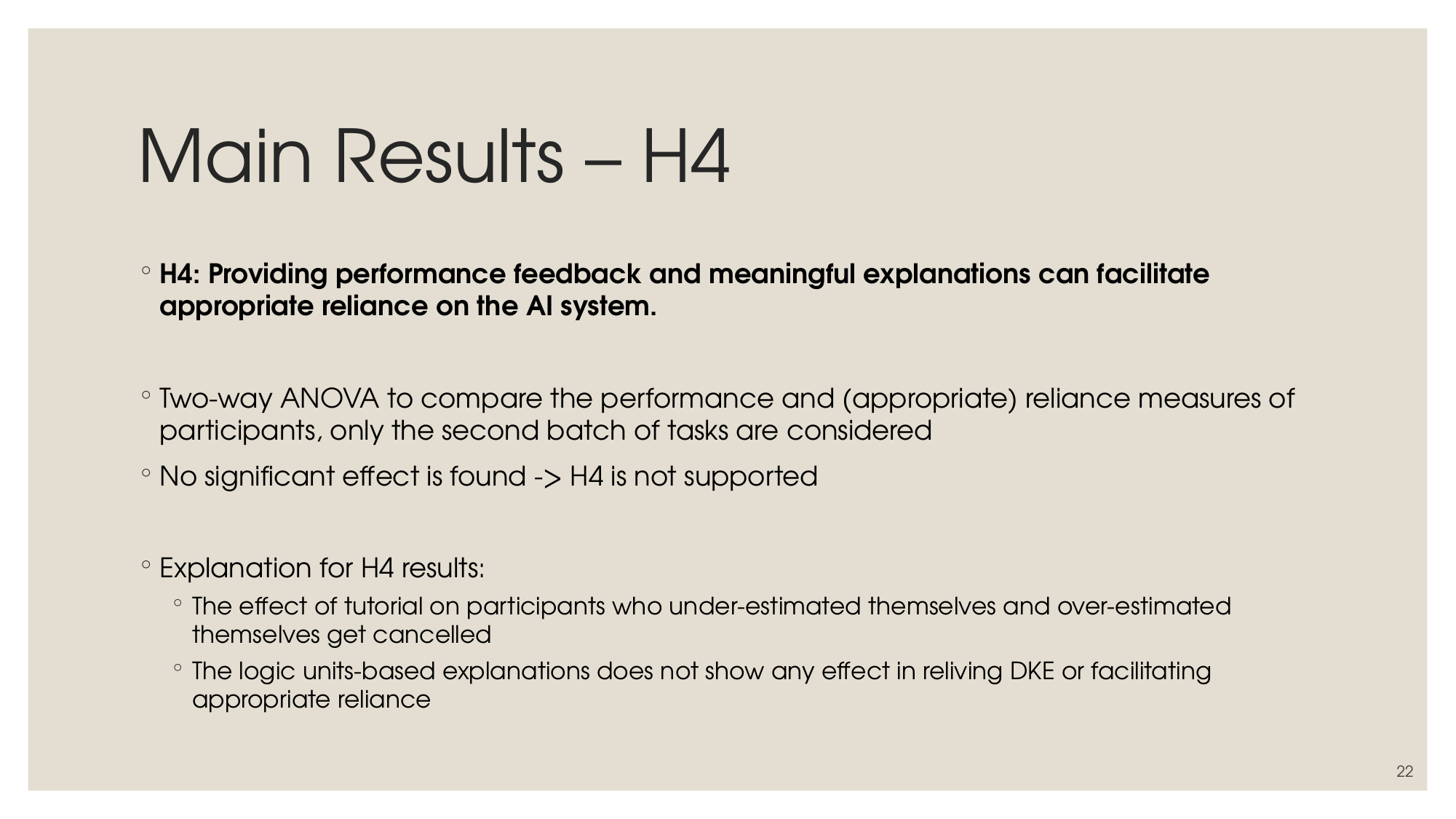

# Main Results – H4
H4: Providing performance feedback and meaningful explanations can facilitate appropriate reliance on the AI system.

Two-way ANOVA to compare the performance and (appropriate) reliance measures of participants, only the second batch of tasks are considered
No significant effect is found -> H4 is not supported

Explanation for H4 results:
The effect of tutorial on participants who under-estimated themselves and over-estimated themselves get cancelled
The logic units-based explanations does not show any effect in reliving DKE or facilitating appropriate reliance

22